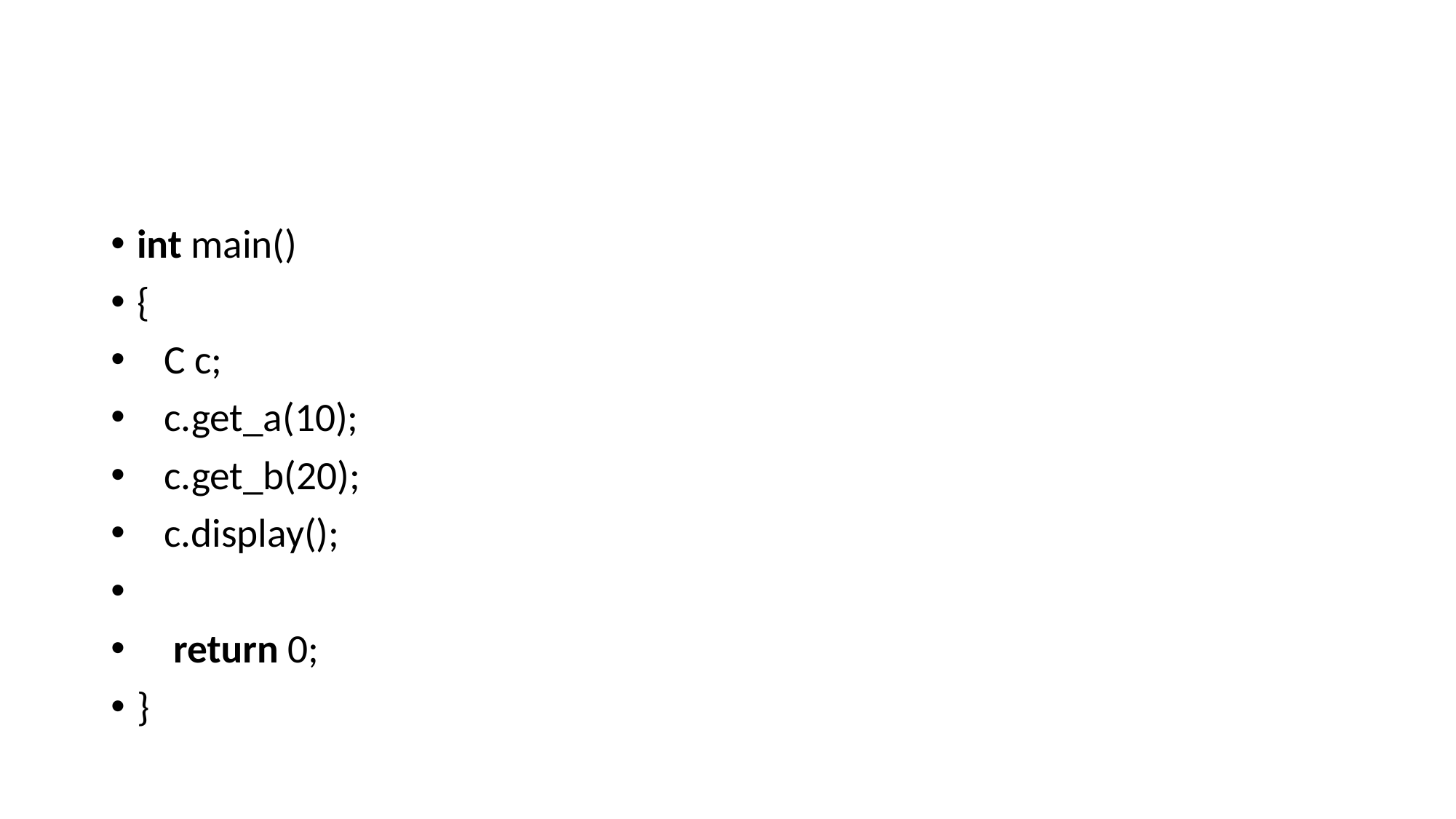

#
int main()
{
   C c;
   c.get_a(10);
   c.get_b(20);
   c.display();

    return 0;
}